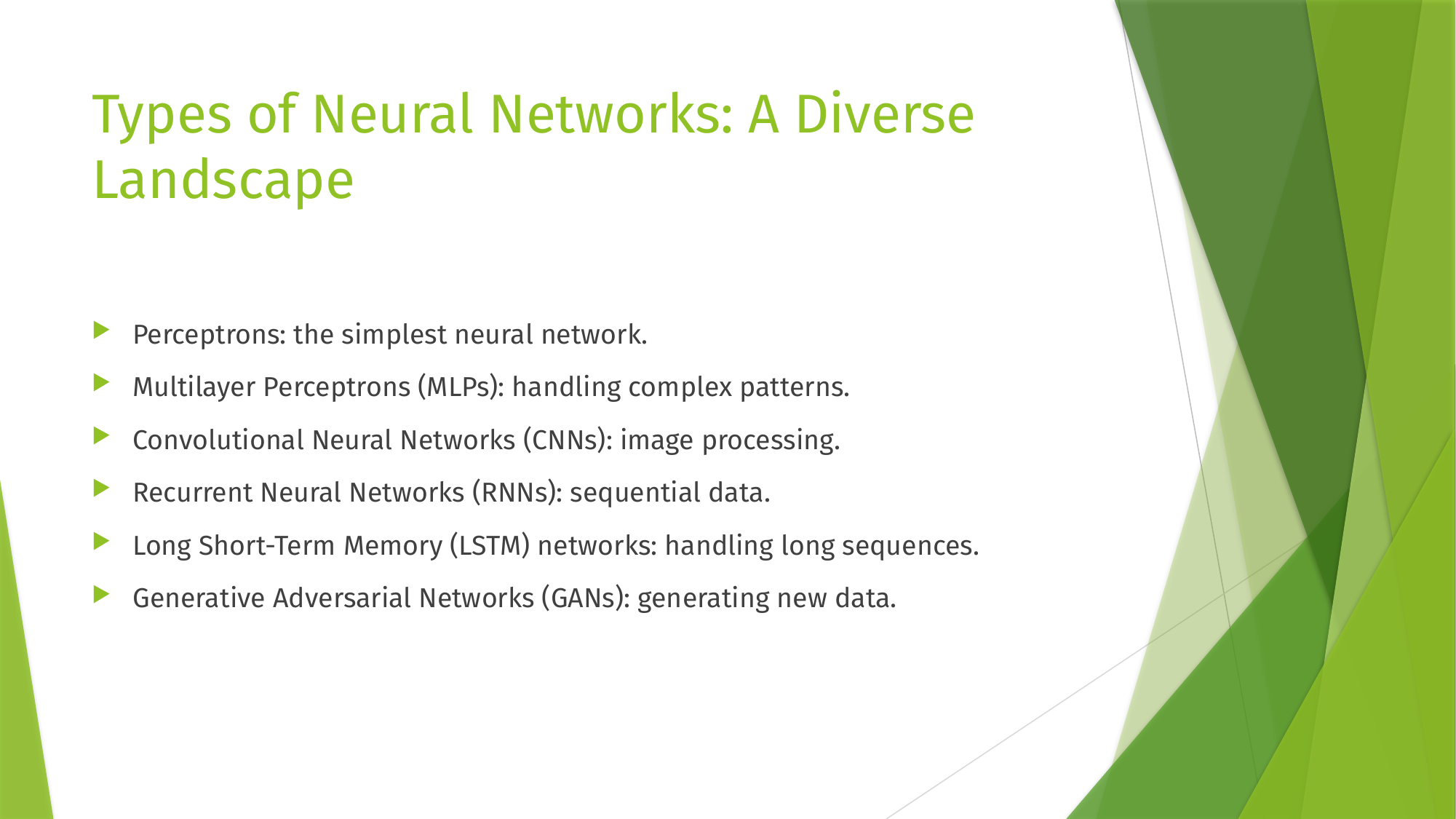

# Types of Neural Networks: A Diverse Landscape

Perceptrons: the simplest neural network.
Multilayer Perceptrons (MLPs): handling complex patterns.
Convolutional Neural Networks (CNNs): image processing.
Recurrent Neural Networks (RNNs): sequential data.
Long Short-Term Memory (LSTM) networks: handling long sequences.
Generative Adversarial Networks (GANs): generating new data.